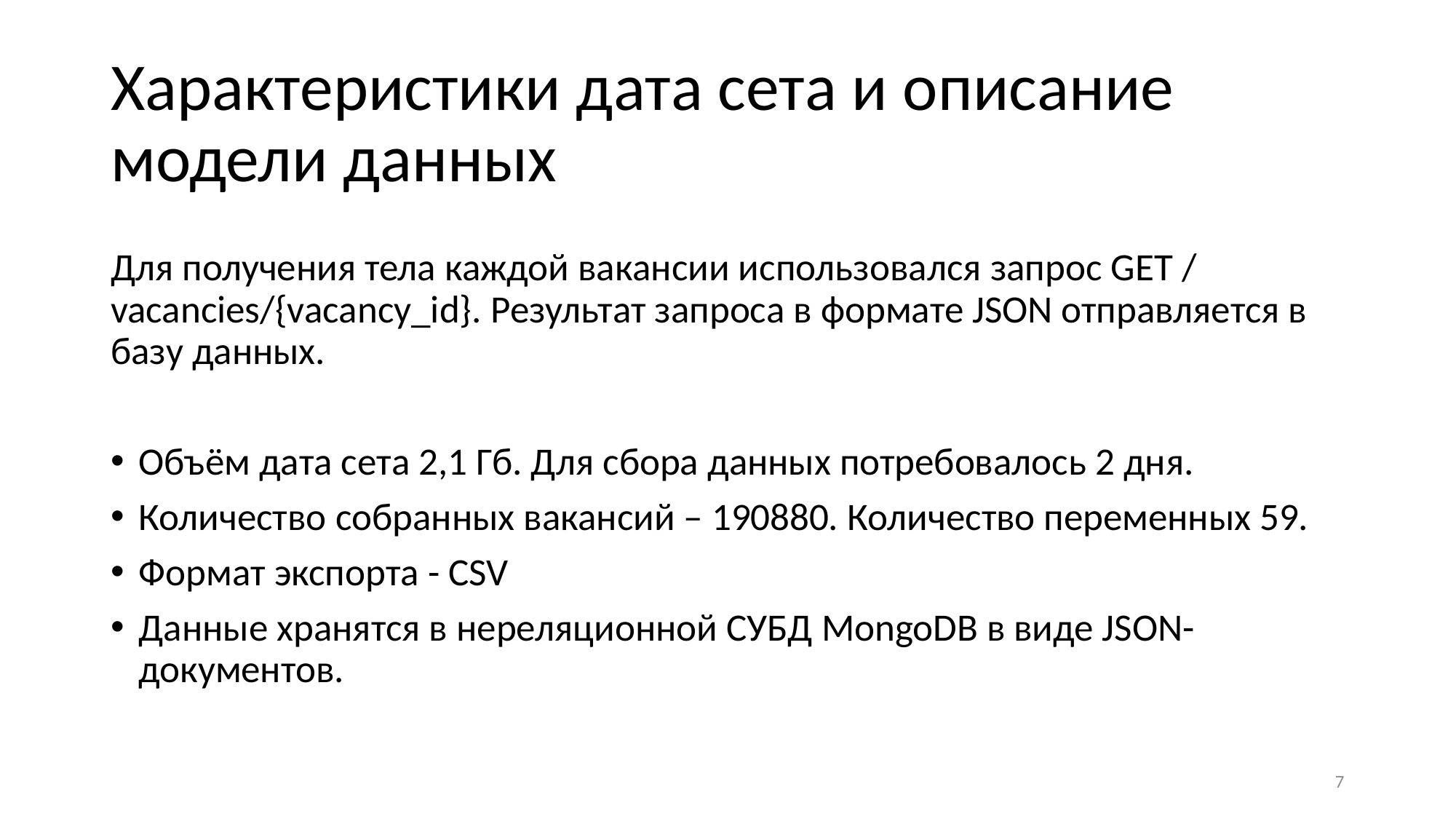

# Характеристики дата сета и описание модели данных
Для получения тела каждой вакансии использовался запрос GET /vacancies/{vacancy_id}. Результат запроса в формате JSON отправляется в базу данных.

Объём дата сета 2,1 Гб. Для сбора данных потребовалось 2 дня.
Количество собранных вакансий – 190880. Количество переменных 59.
Формат экспорта - CSV
Данные хранятся в нереляционной СУБД MongoDB в виде JSON-документов.
7